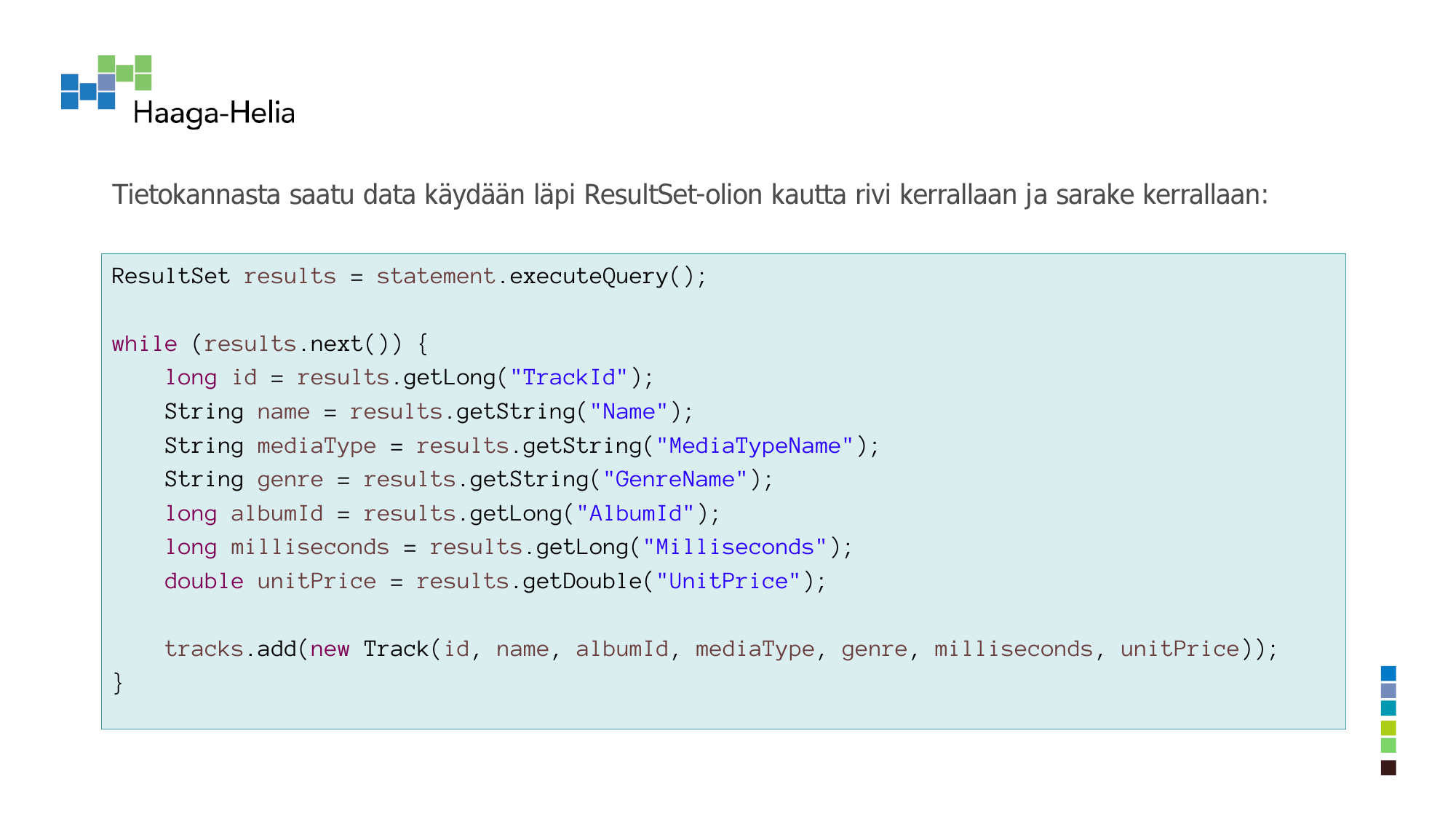

Tietokannasta saatu data käydään läpi ResultSet-olion kautta rivi kerrallaan ja sarake kerrallaan:
ResultSet results = statement.executeQuery();

while (results.next()) {
    long id = results.getLong("TrackId");
    String name = results.getString("Name");
    String mediaType = results.getString("MediaTypeName");
    String genre = results.getString("GenreName");
    long albumId = results.getLong("AlbumId");
    long milliseconds = results.getLong("Milliseconds");
    double unitPrice = results.getDouble("UnitPrice");

    tracks.add(new Track(id, name, albumId, mediaType, genre, milliseconds, unitPrice));
}